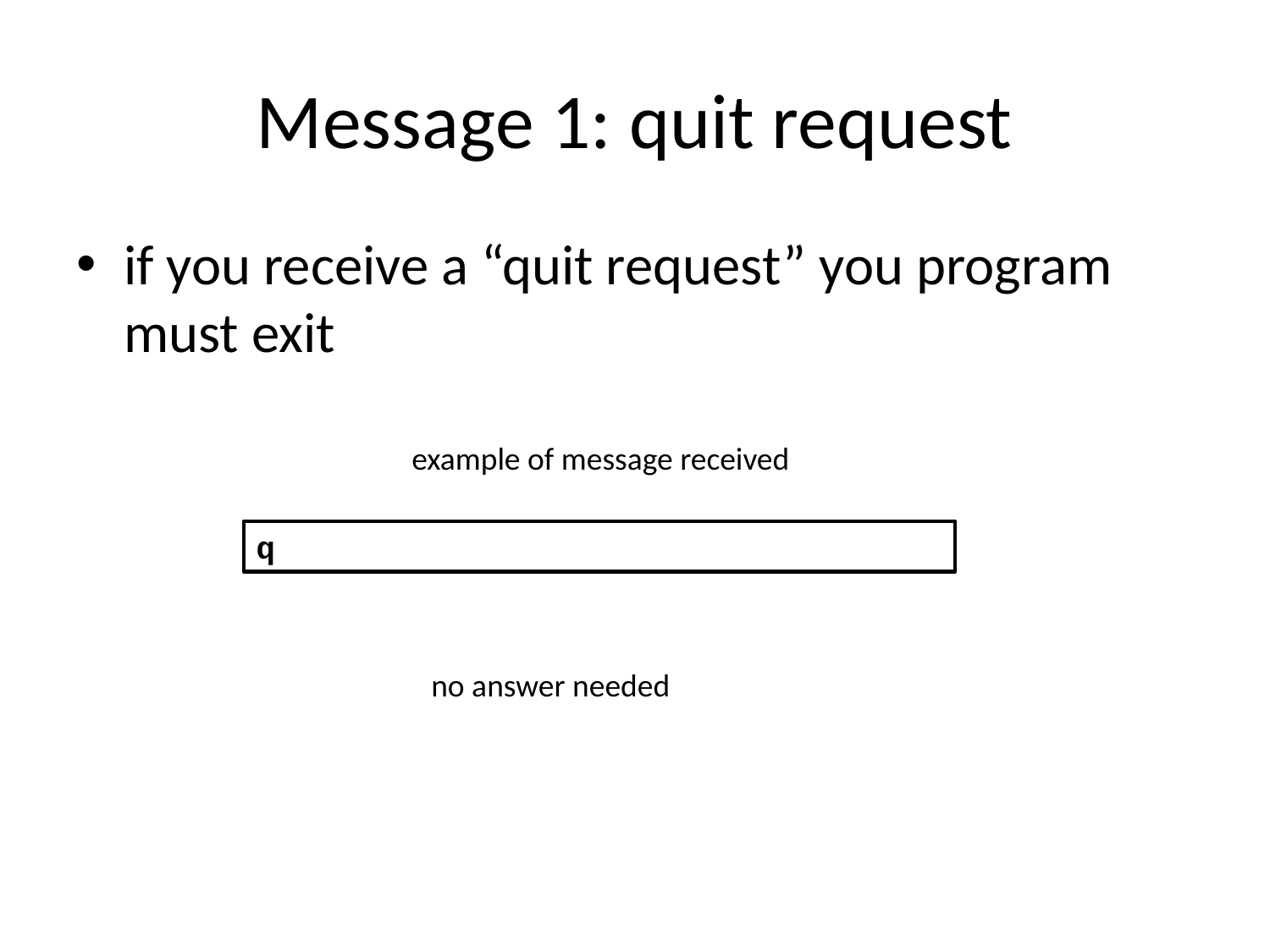

# Message 1: quit request
if you receive a “quit request” you program must exit
example of message received
q
no answer needed